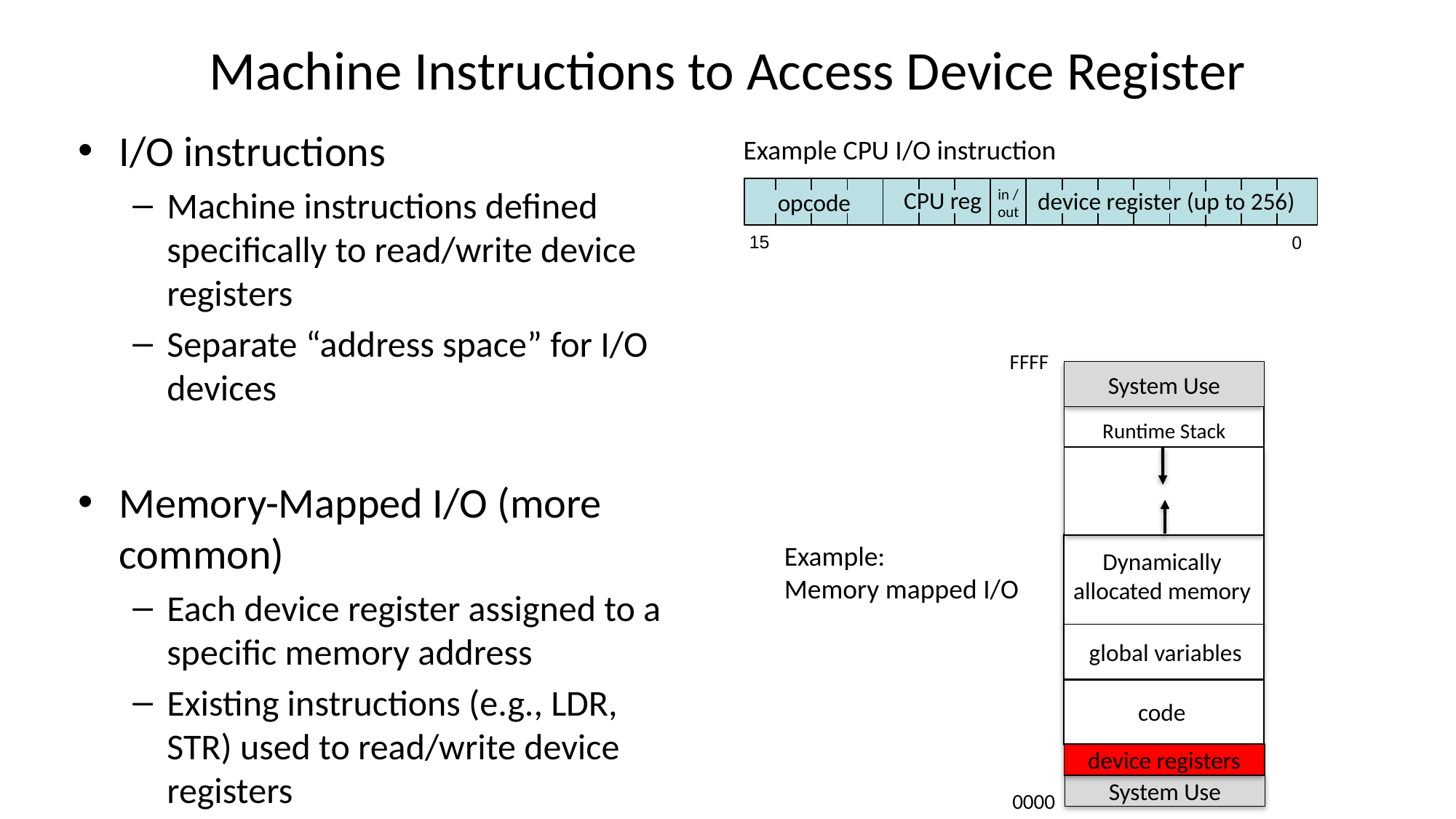

# Machine Instructions to Access Device Register
I/O instructions
Machine instructions defined specifically to read/write device registers
Separate “address space” for I/O devices

Memory-Mapped I/O (more common)
Each device register assigned to a specific memory address
Existing instructions (e.g., LDR, STR) used to read/write device registers
Example CPU I/O instruction

in / out
CPU reg
device register (up to 256)
opcode
15
0
FFFF
System Use

Runtime Stack

Example:
Memory mapped I/O

Dynamically allocated memory

global variables

code
device registers
System Use
0000